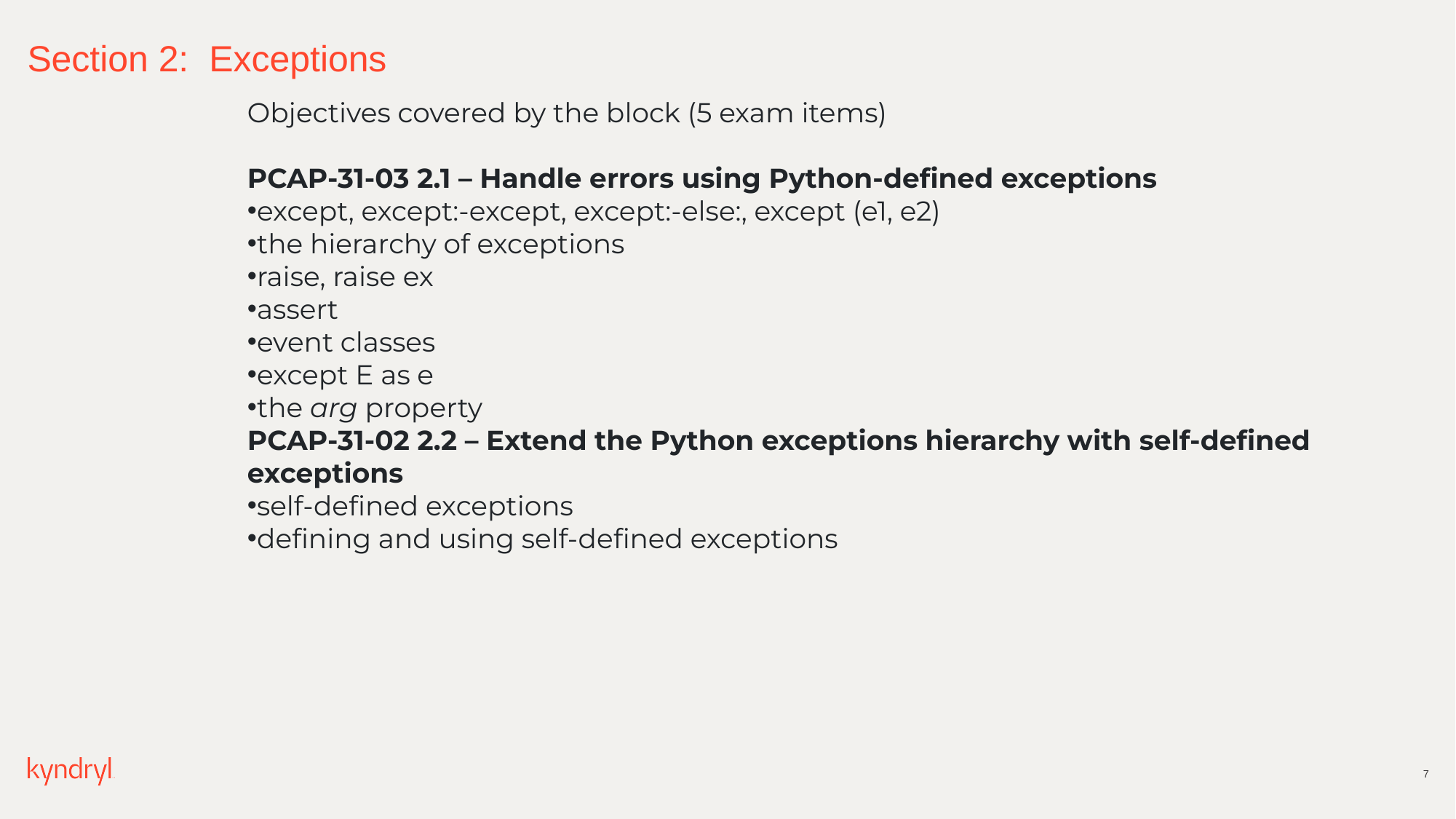

# Section 2:  Exceptions
Objectives covered by the block (5 exam items)

PCAP-31-03 2.1 – Handle errors using Python-defined exceptions
except, except:-except, except:-else:, except (e1, e2)
the hierarchy of exceptions
raise, raise ex
assert
event classes
except E as e
the arg property
PCAP-31-02 2.2 – Extend the Python exceptions hierarchy with self-defined exceptions
self-defined exceptions
defining and using self-defined exceptions
7